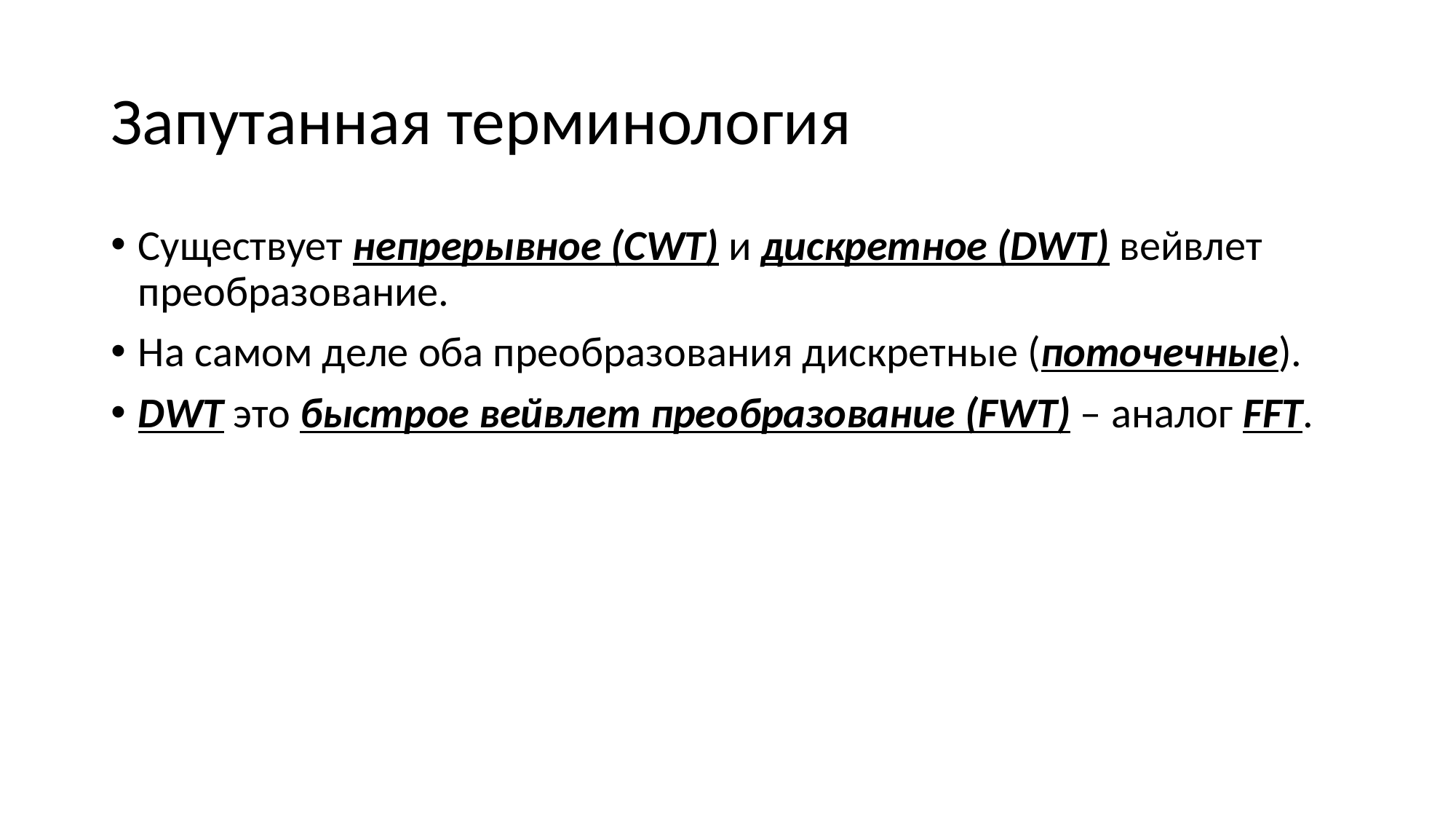

# Запутанная терминология
Существует непрерывное (CWT) и дискретное (DWT) вейвлет преобразование.
На самом деле оба преобразования дискретные (поточечные).
DWT это быстрое вейвлет преобразование (FWT) – аналог FFT.